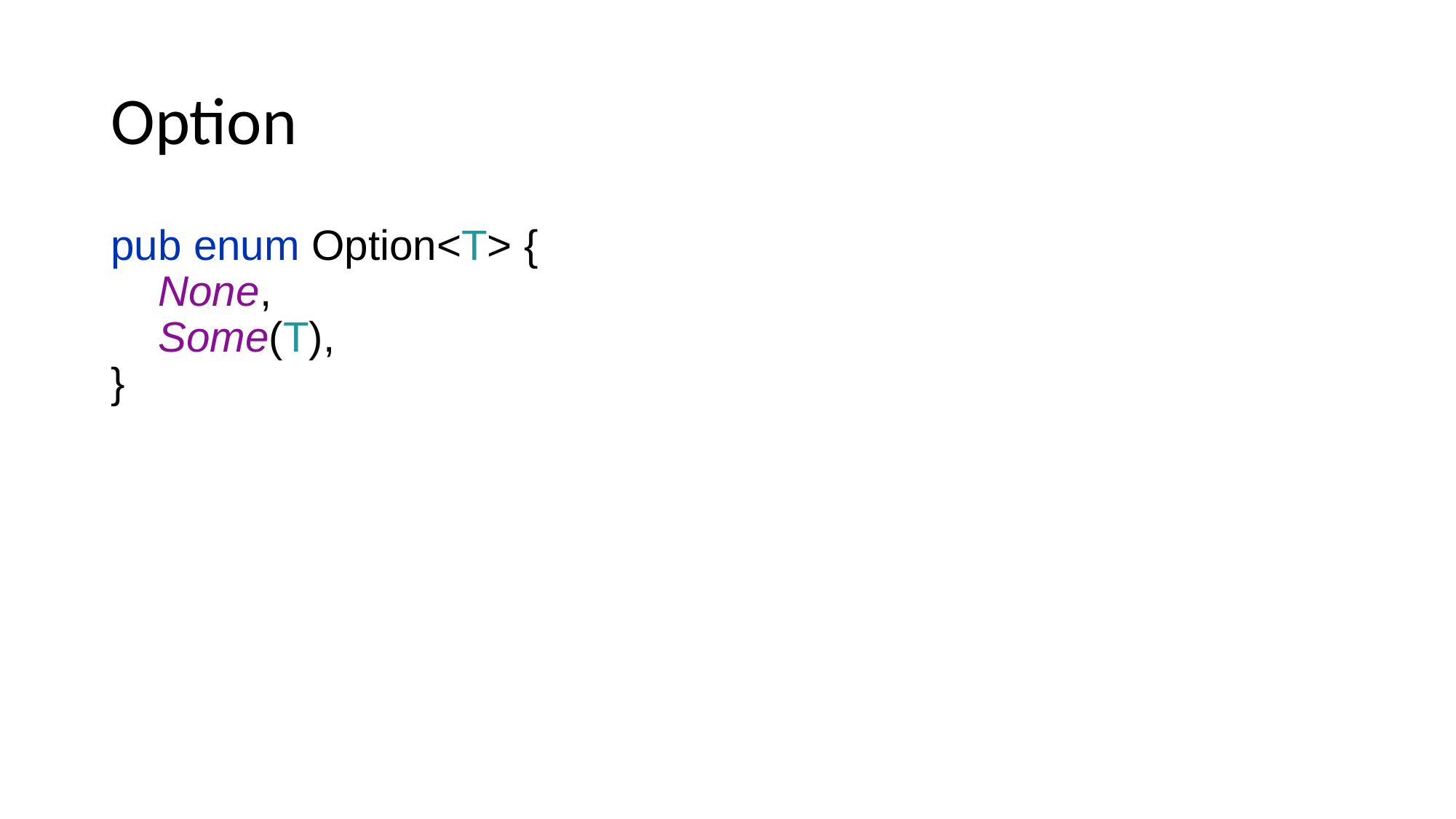

# Option
pub enum Option<T> {
    None,
    Some(T),
}